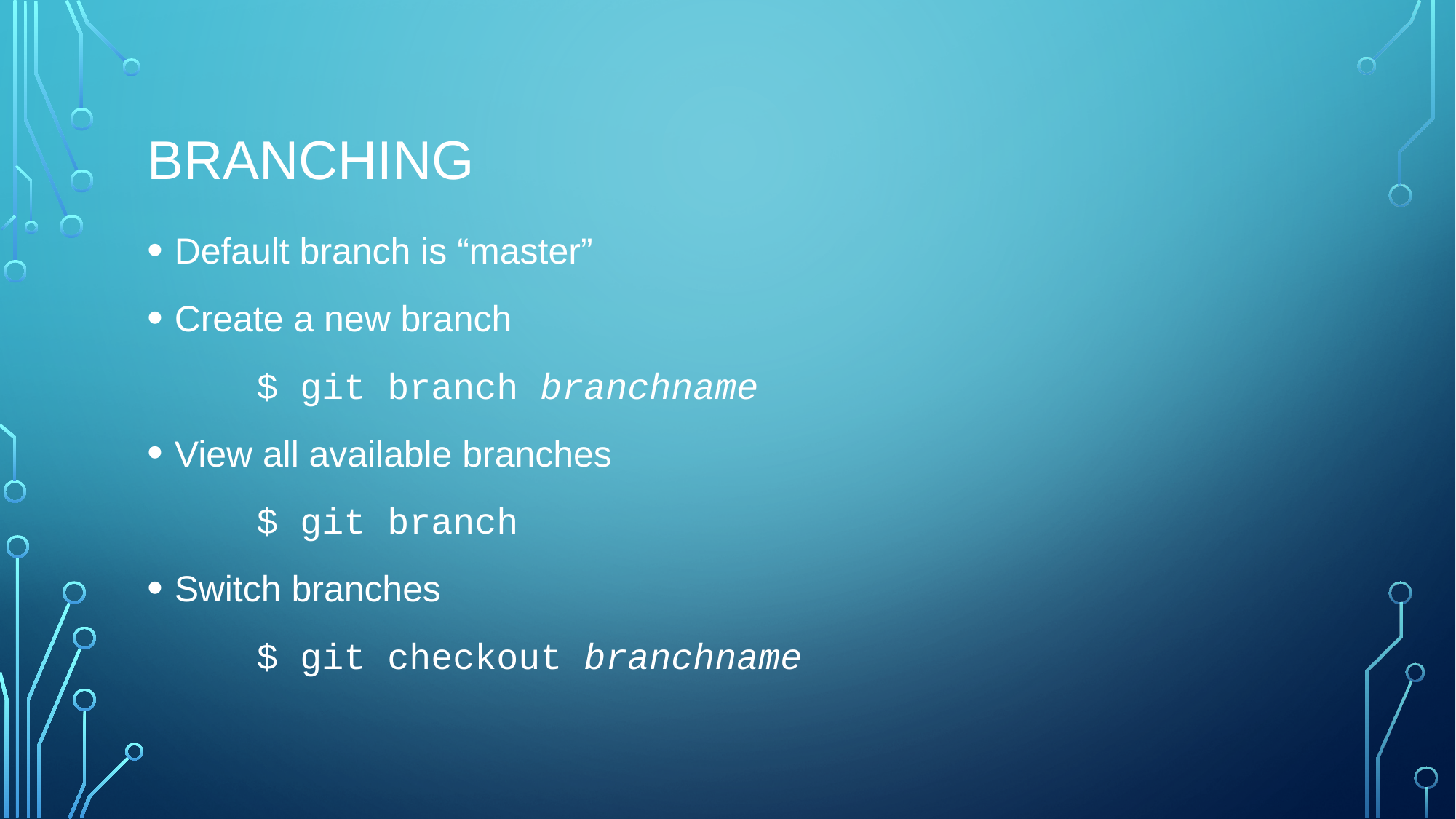

# Branching
Default branch is “master”
Create a new branch
	$ git branch branchname
View all available branches
	$ git branch
Switch branches
	$ git checkout branchname